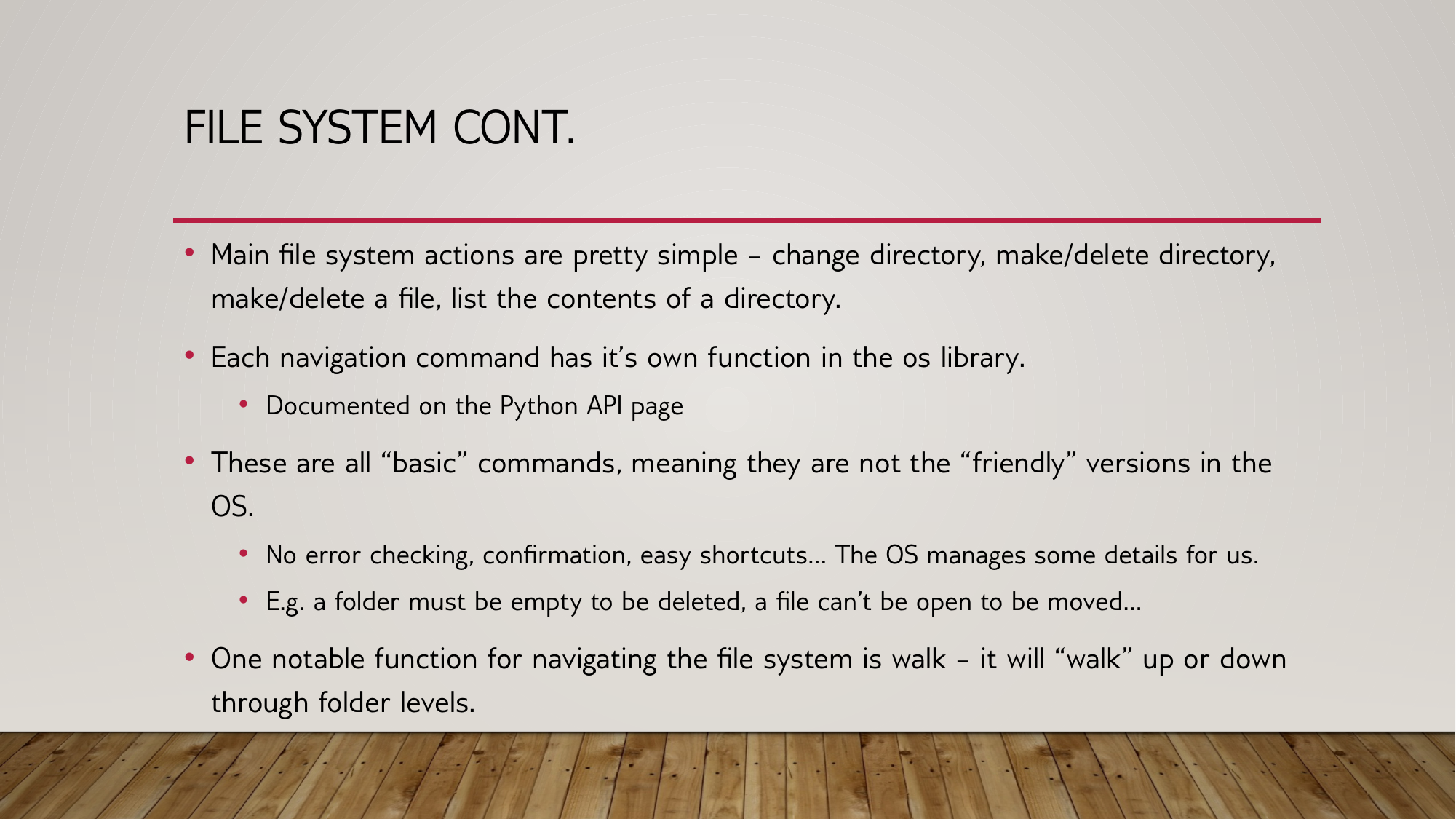

# File System Cont.
Main file system actions are pretty simple – change directory, make/delete directory, make/delete a file, list the contents of a directory.
Each navigation command has it’s own function in the os library.
Documented on the Python API page
These are all “basic” commands, meaning they are not the “friendly” versions in the OS.
No error checking, confirmation, easy shortcuts… The OS manages some details for us.
E.g. a folder must be empty to be deleted, a file can’t be open to be moved…
One notable function for navigating the file system is walk – it will “walk” up or down through folder levels.